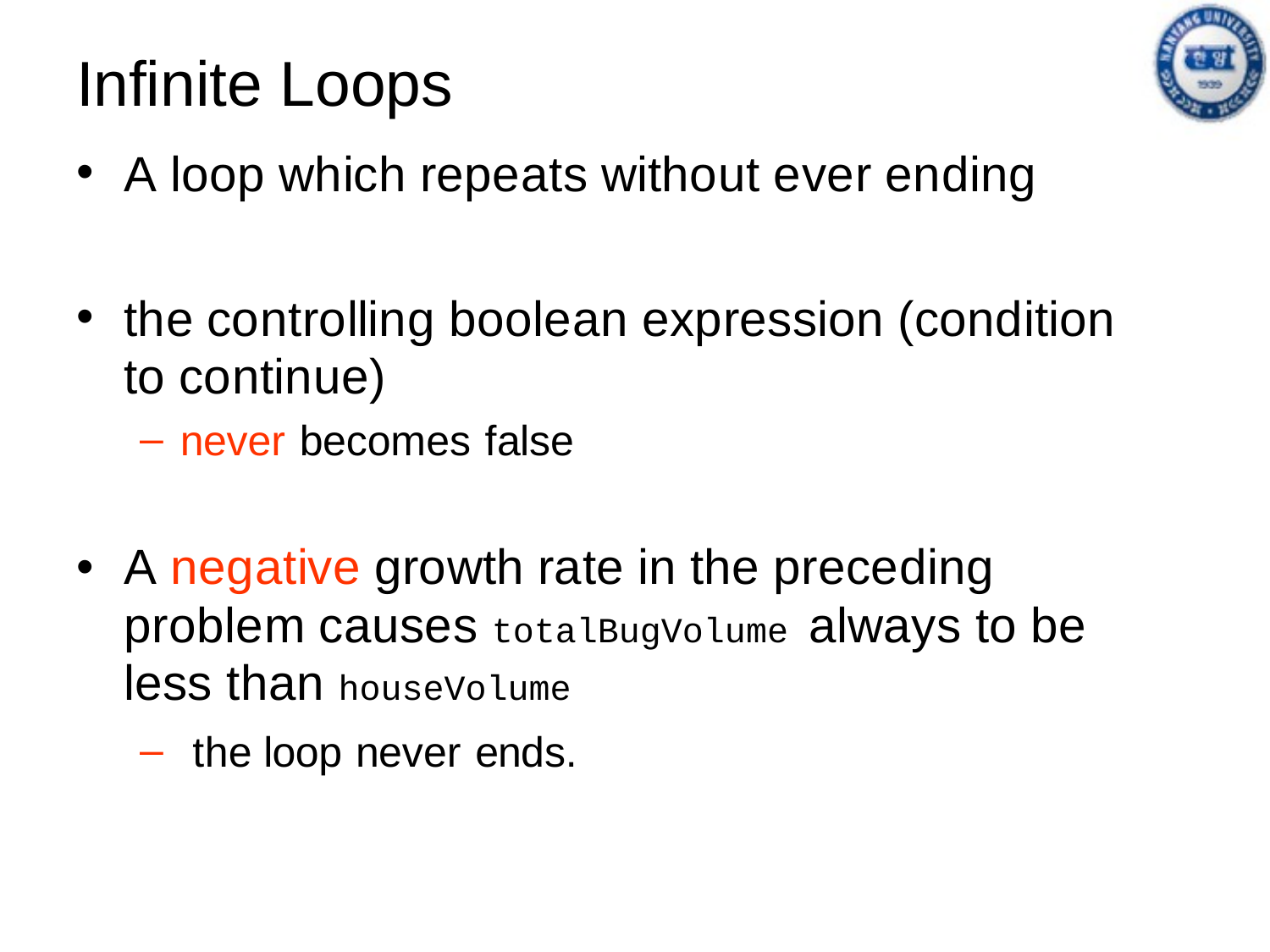

# Infinite Loops
A loop which repeats without ever ending

the controlling boolean expression (condition to continue)

never becomes false

A negative growth rate in the preceding problem causes totalBugVolume always to be less than houseVolume

the loop never ends.